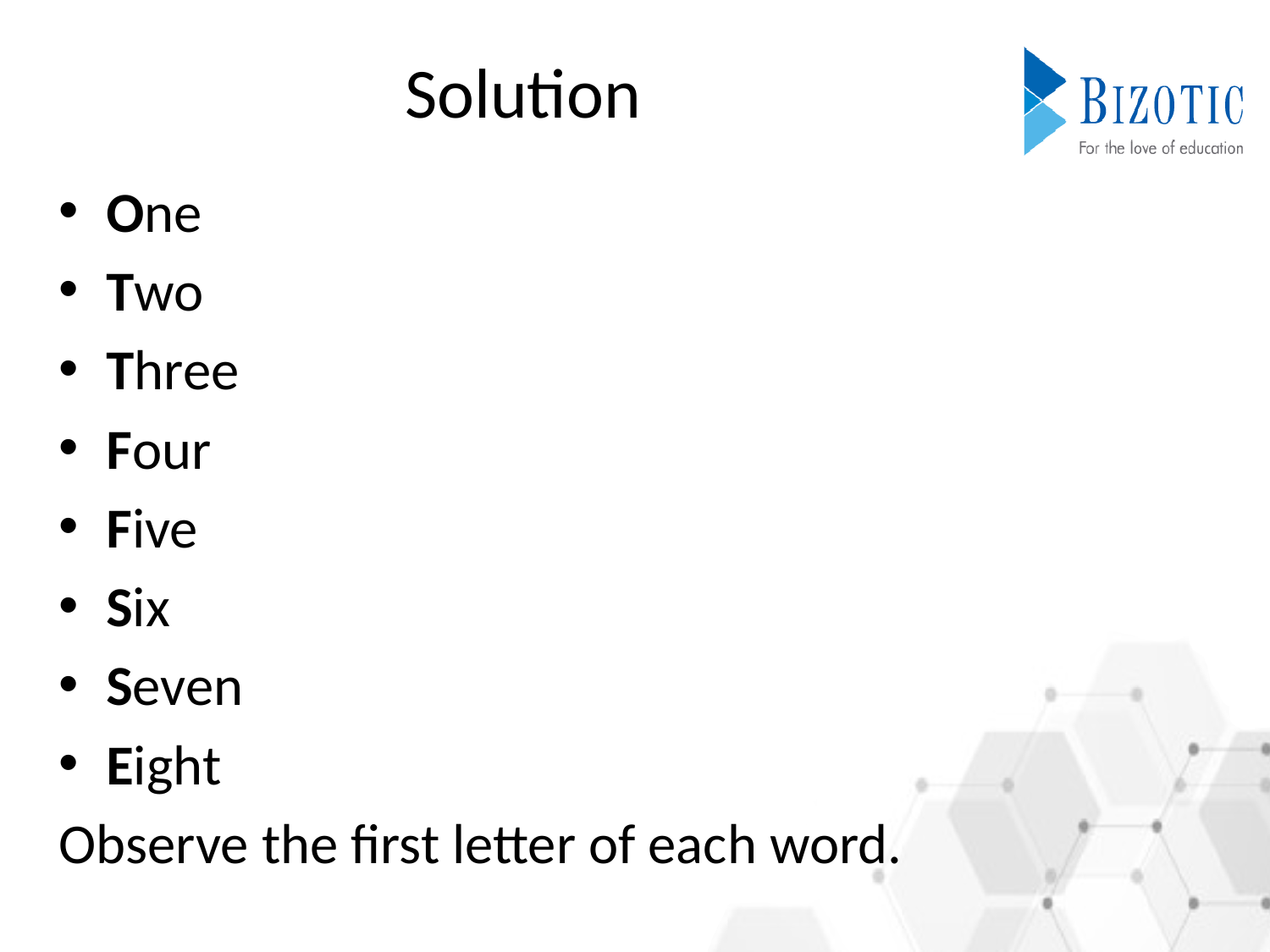

# Solution
One
Two
Three
Four
Five
Six
Seven
Eight
Observe the first letter of each word.